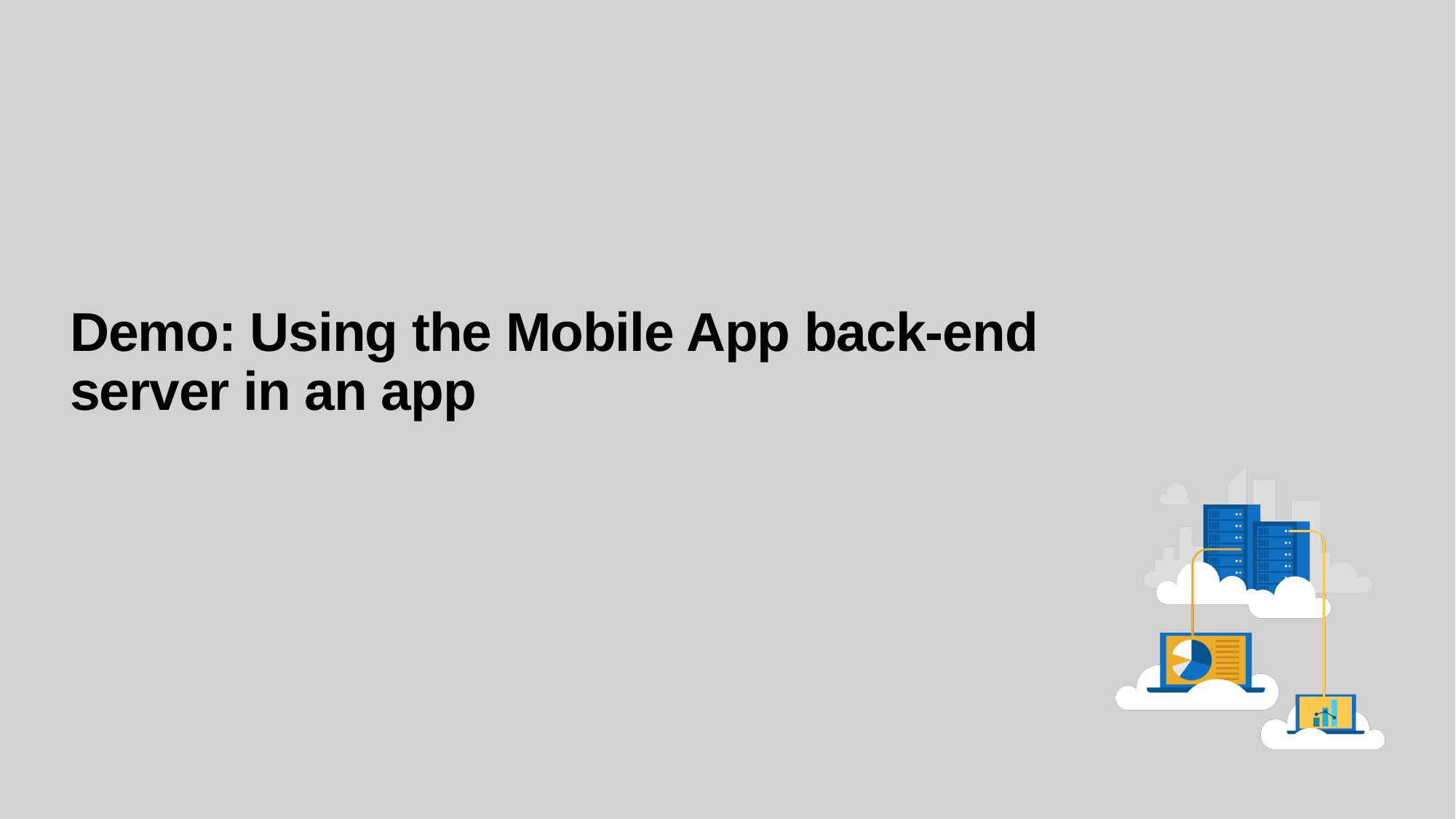

# Demo: Using the Mobile App back-end server in an app